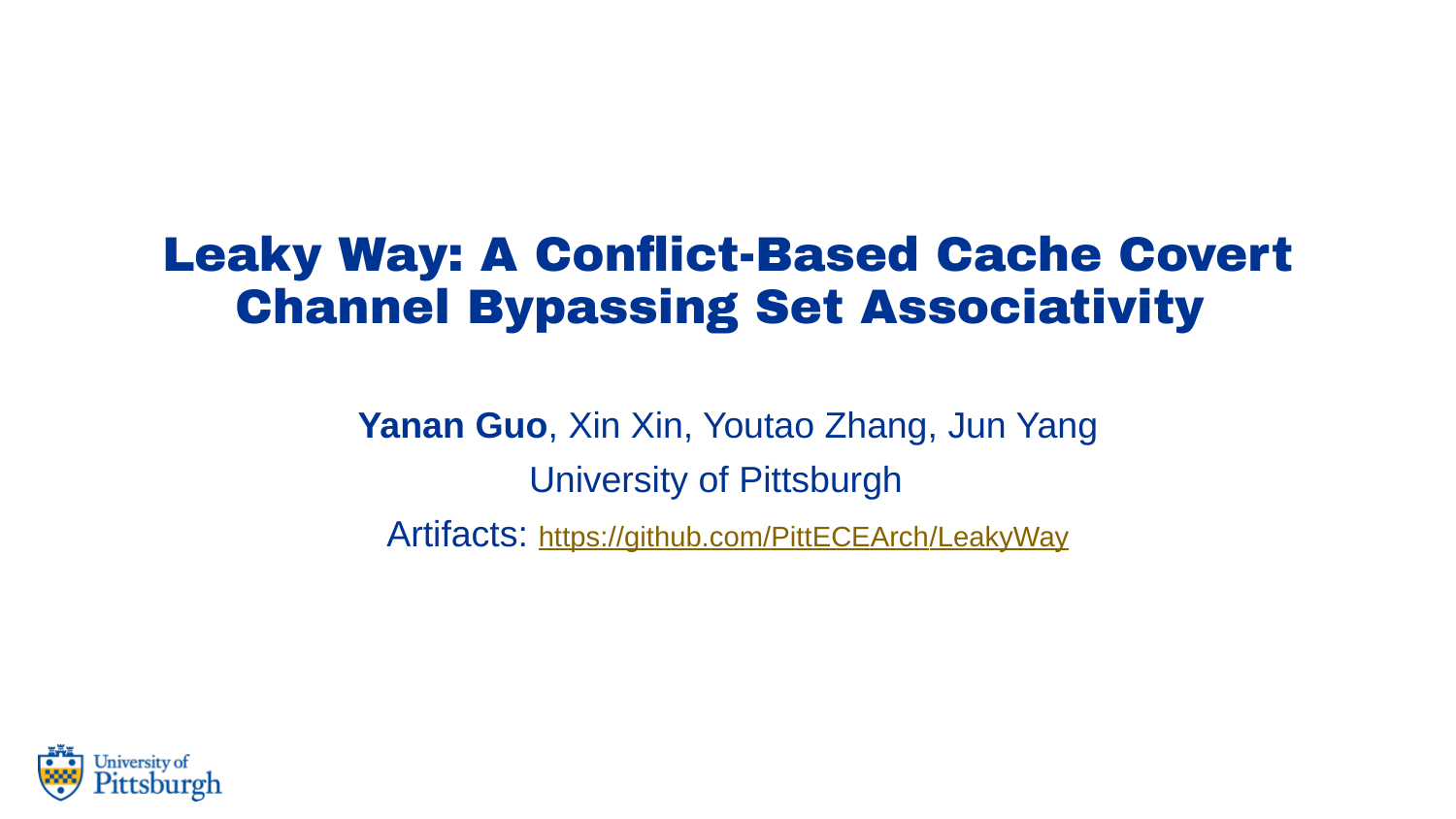

Leaky Way: A Conflict-Based Cache Covert Channel Bypassing Set Associativity
Yanan Guo, Xin Xin, Youtao Zhang, Jun Yang
University of Pittsburgh
Artifacts: https://github.com/PittECEArch/LeakyWay